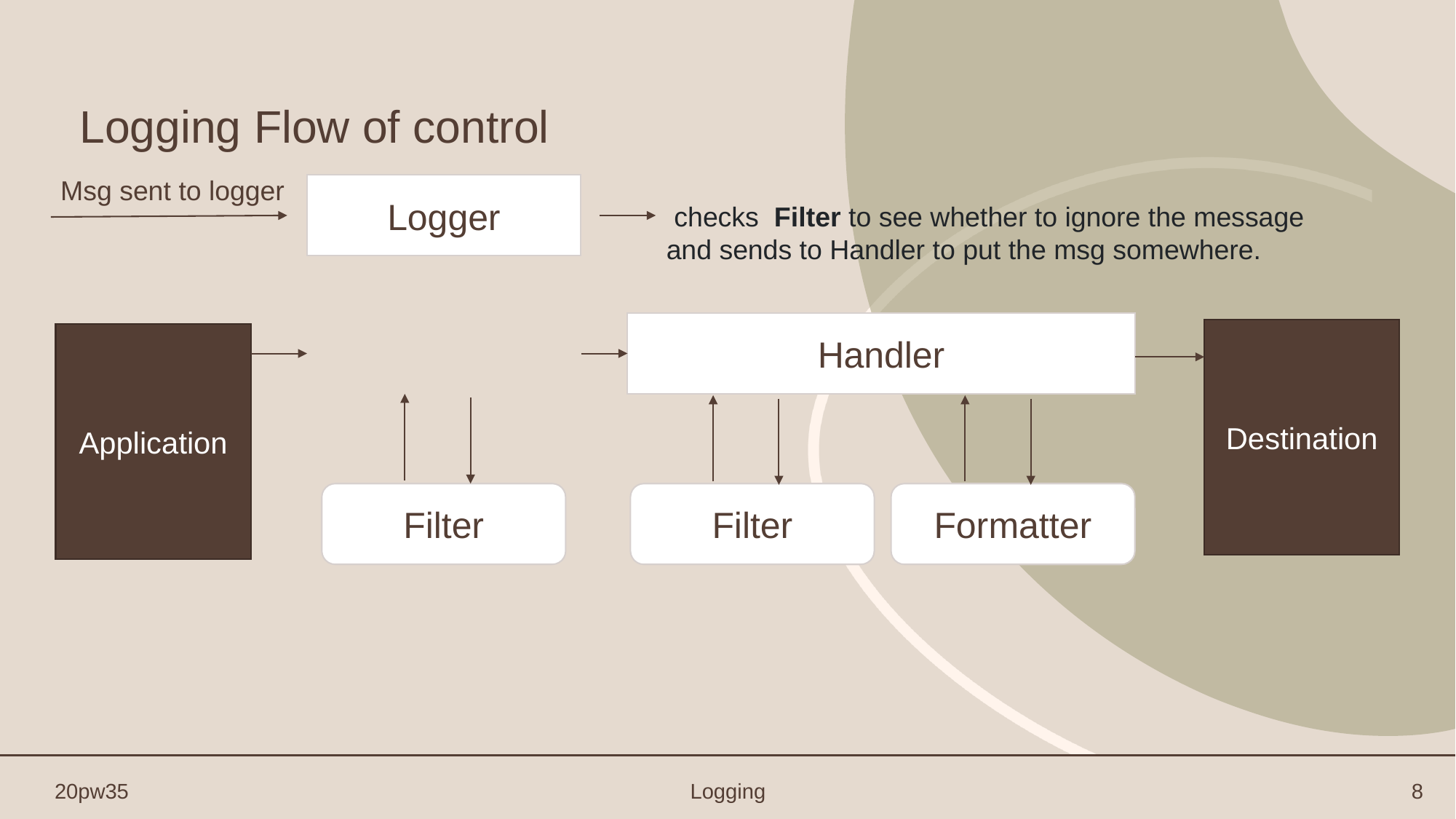

# Logging Flow of control
Msg sent to logger
Logger
 checks  Filter to see whether to ignore the message
and sends to Handler to put the msg somewhere.
Handler
Destination
Application
Filter
Filter
Formatter
20pw35
Logging
8